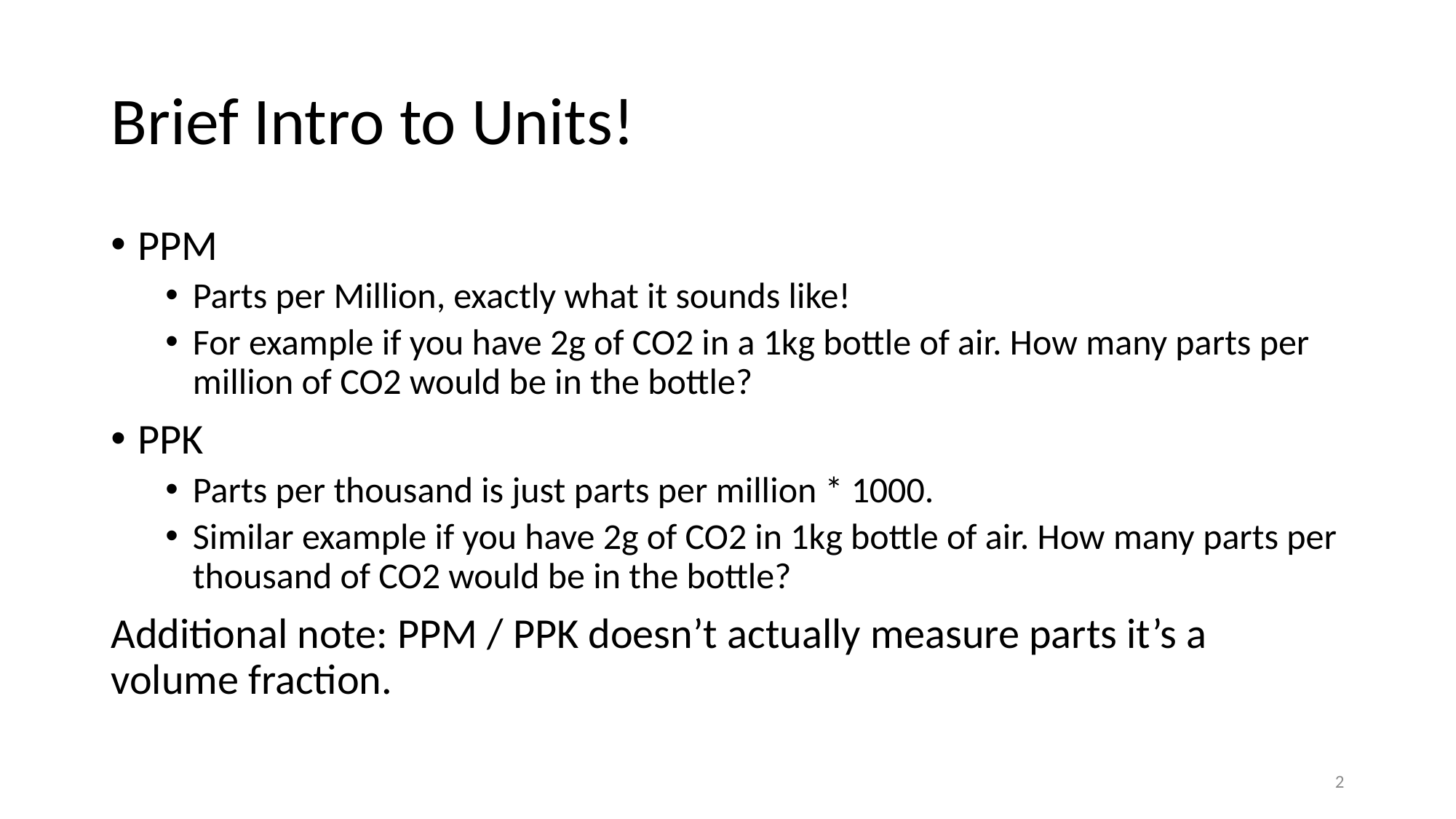

# Brief Intro to Units!
PPM
Parts per Million, exactly what it sounds like!
For example if you have 2g of CO2 in a 1kg bottle of air. How many parts per million of CO2 would be in the bottle?
PPK
Parts per thousand is just parts per million * 1000.
Similar example if you have 2g of CO2 in 1kg bottle of air. How many parts per thousand of CO2 would be in the bottle?
Additional note: PPM / PPK doesn’t actually measure parts it’s a volume fraction.

2